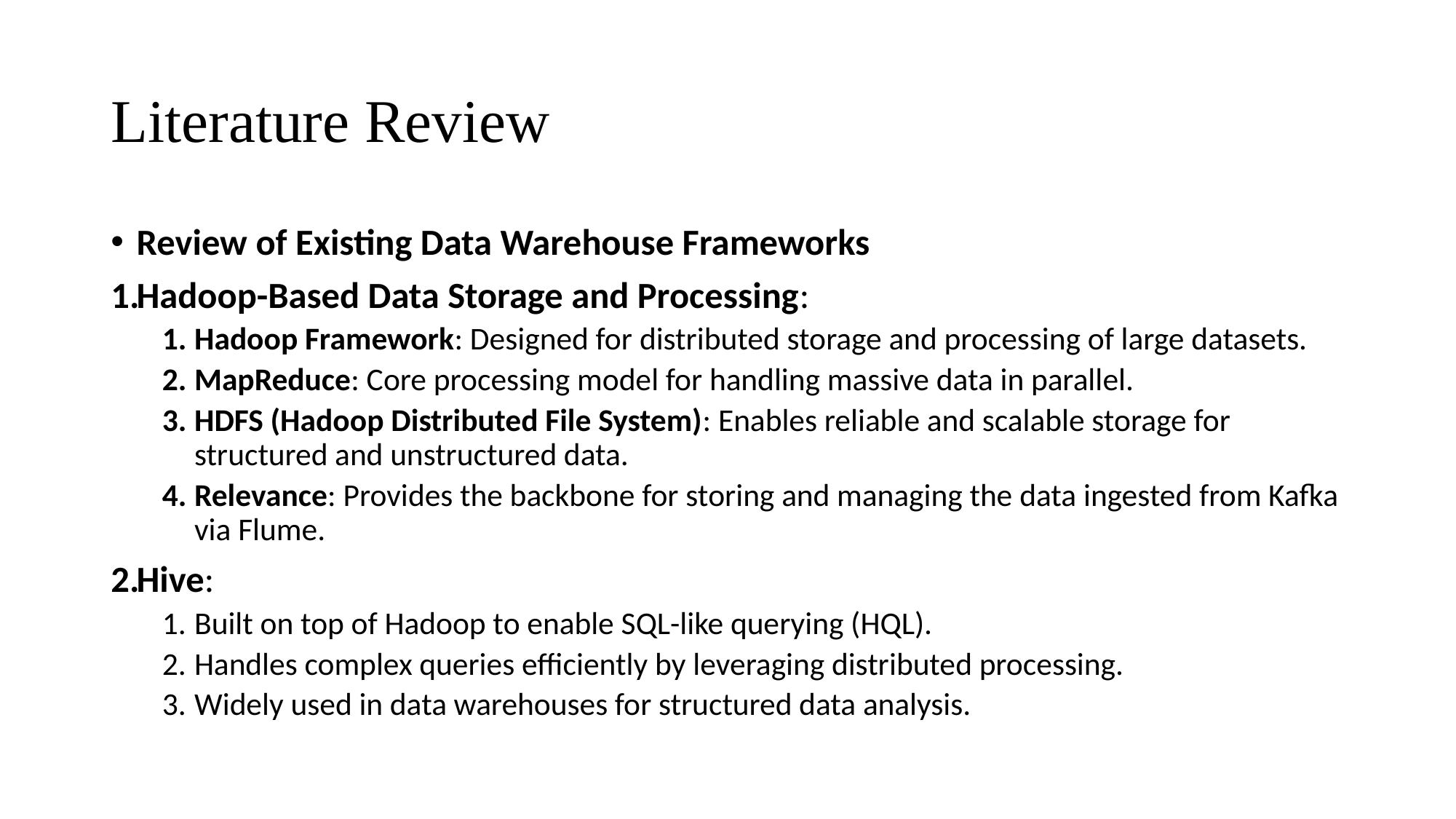

# Literature Review
Review of Existing Data Warehouse Frameworks
Hadoop-Based Data Storage and Processing:
Hadoop Framework: Designed for distributed storage and processing of large datasets.
MapReduce: Core processing model for handling massive data in parallel.
HDFS (Hadoop Distributed File System): Enables reliable and scalable storage for structured and unstructured data.
Relevance: Provides the backbone for storing and managing the data ingested from Kafka via Flume.
Hive:
Built on top of Hadoop to enable SQL-like querying (HQL).
Handles complex queries efficiently by leveraging distributed processing.
Widely used in data warehouses for structured data analysis.